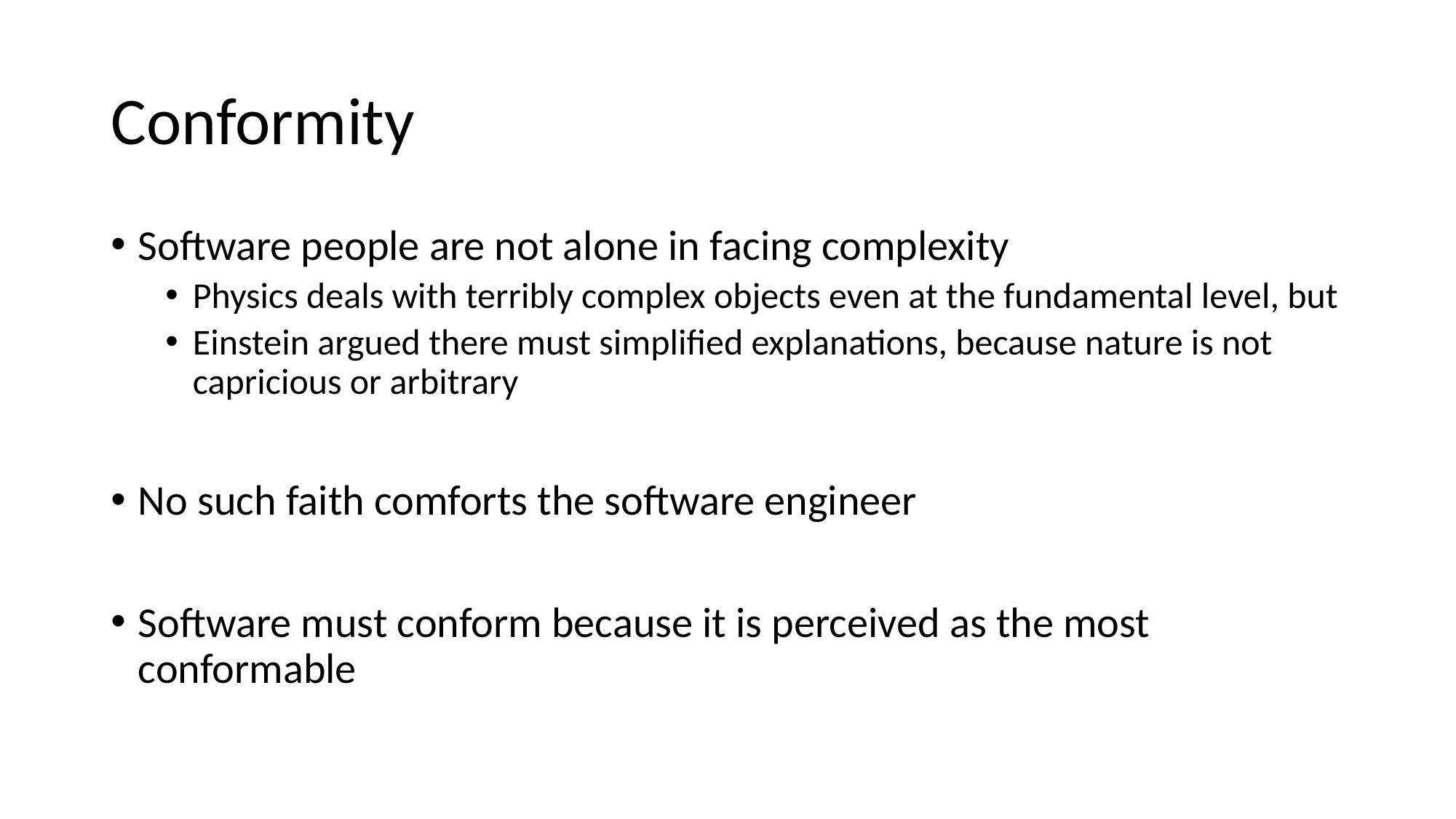

# Conformity
Software people are not alone in facing complexity
Physics deals with terribly complex objects even at the fundamental level, but
Einstein argued there must simplified explanations, because nature is not capricious or arbitrary

No such faith comforts the software engineer

Software must conform because it is perceived as the most conformable